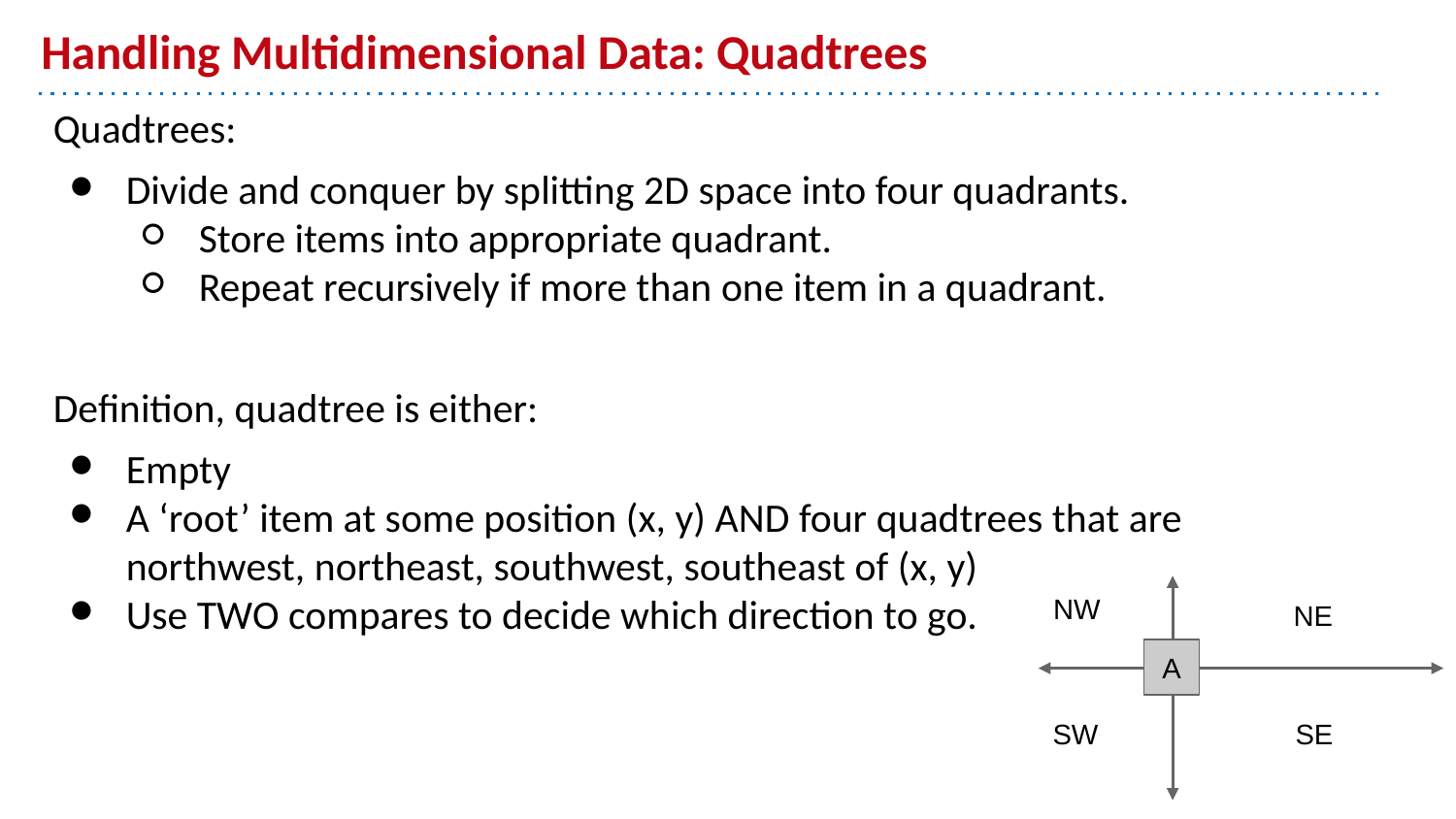

# Handling Multidimensional Data: Quadtrees
Quadtrees:
Divide and conquer by splitting 2D space into four quadrants.
Store items into appropriate quadrant.
Repeat recursively if more than one item in a quadrant.

Definition, quadtree is either:
Empty
A ‘root’ item at some position (x, y) AND four quadtrees that are northwest, northeast, southwest, southeast of (x, y)
Use TWO compares to decide which direction to go.
NW
NE
A
SE
SW